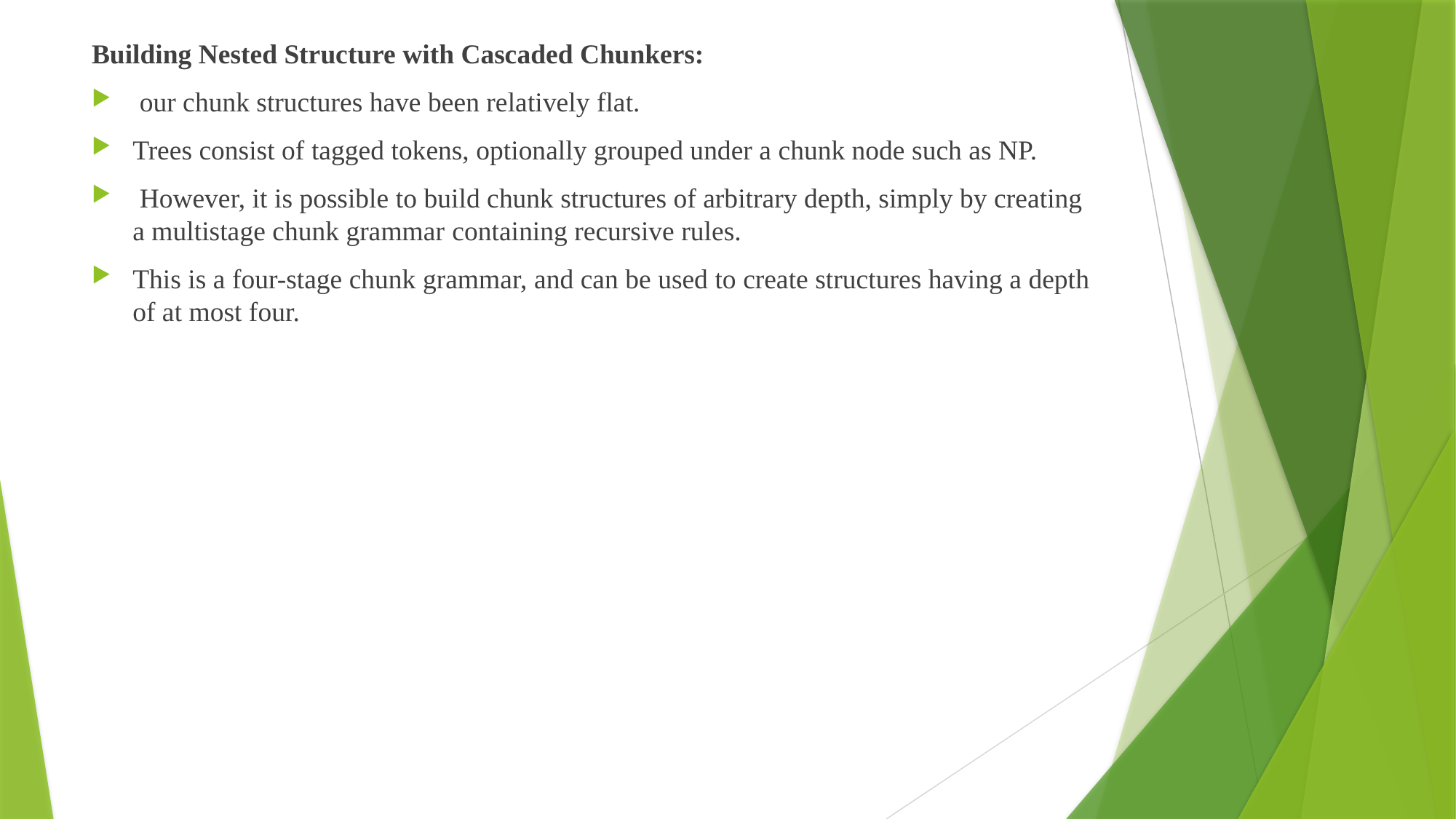

Building Nested Structure with Cascaded Chunkers:
 our chunk structures have been relatively flat.
Trees consist of tagged tokens, optionally grouped under a chunk node such as NP.
 However, it is possible to build chunk structures of arbitrary depth, simply by creating a multistage chunk grammar containing recursive rules.
This is a four-stage chunk grammar, and can be used to create structures having a depth of at most four.